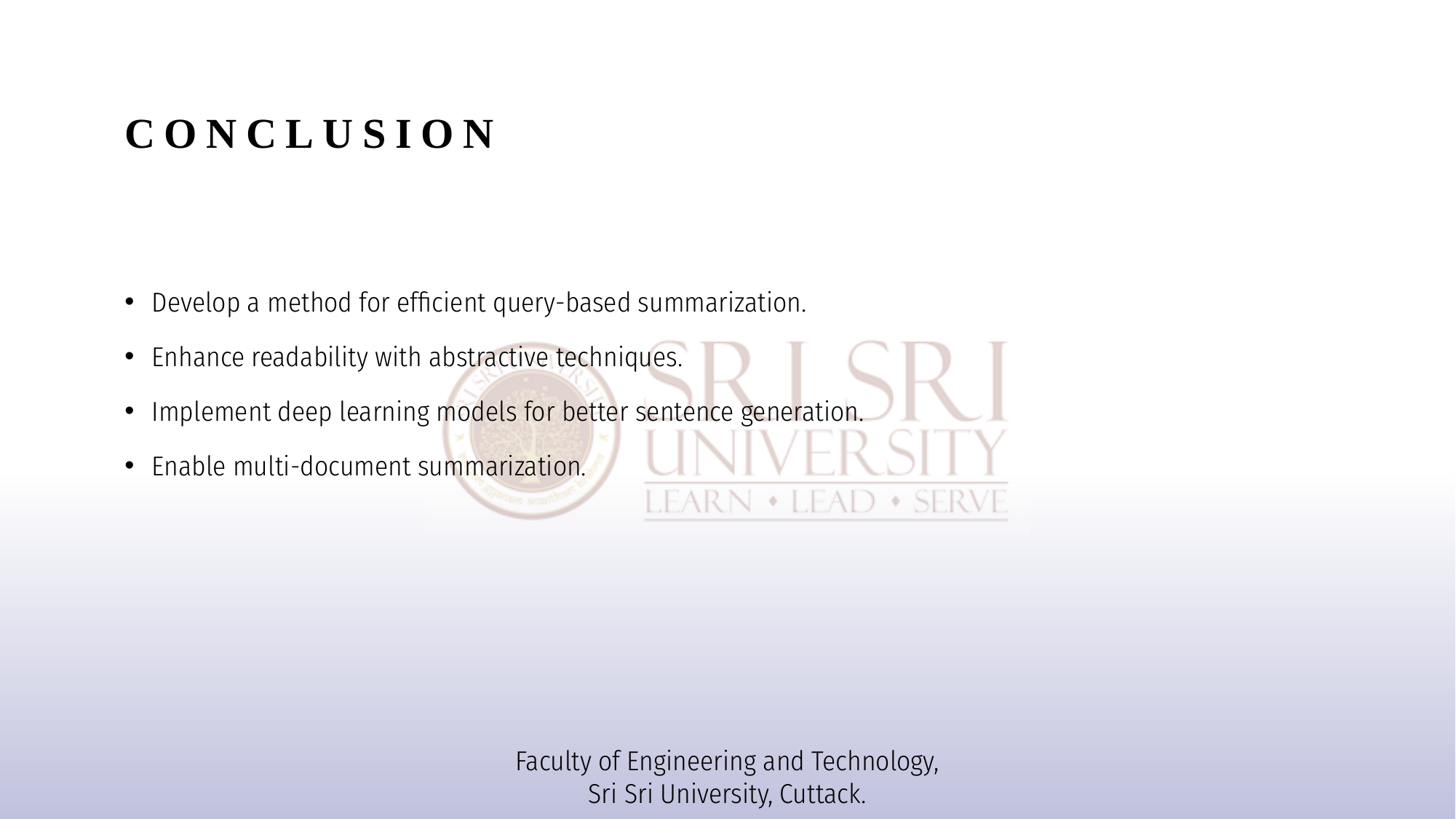

# Conclusion
Develop a method for efficient query-based summarization.
Enhance readability with abstractive techniques.
Implement deep learning models for better sentence generation.
Enable multi-document summarization.